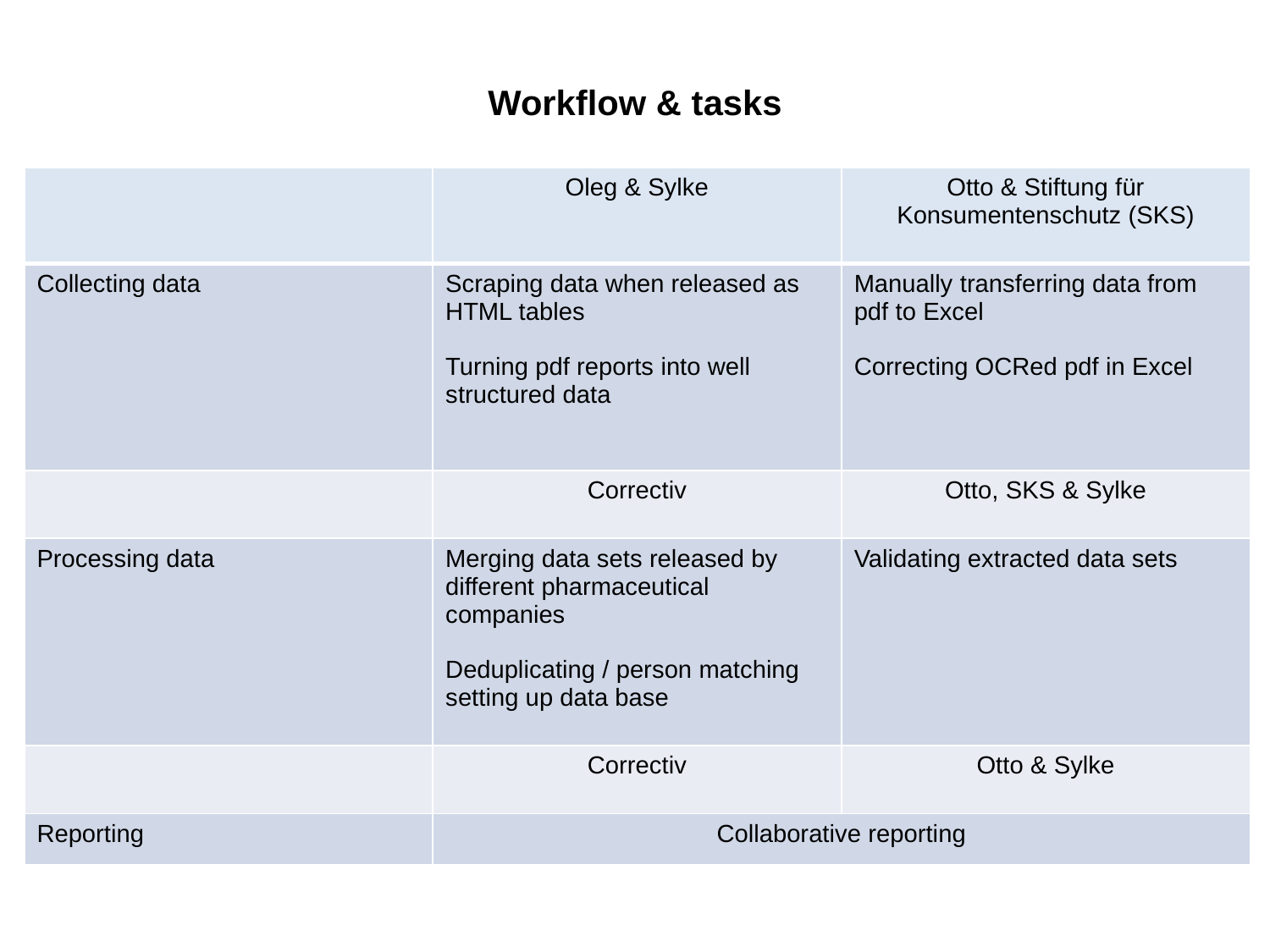

# Workflow & tasks
|  | Oleg & Sylke | Otto & Stiftung für Konsumentenschutz (SKS) |
| --- | --- | --- |
| Collecting data | Scraping data when released as HTML tables Turning pdf reports into well structured data | Manually transferring data from pdf to Excel Correcting OCRed pdf in Excel |
|  | Correctiv | Otto, SKS & Sylke |
| Processing data | Merging data sets released by different pharmaceutical companies Deduplicating / person matching setting up data base | Validating extracted data sets |
|  | Correctiv | Otto & Sylke |
| Reporting | Collaborative reporting |  |